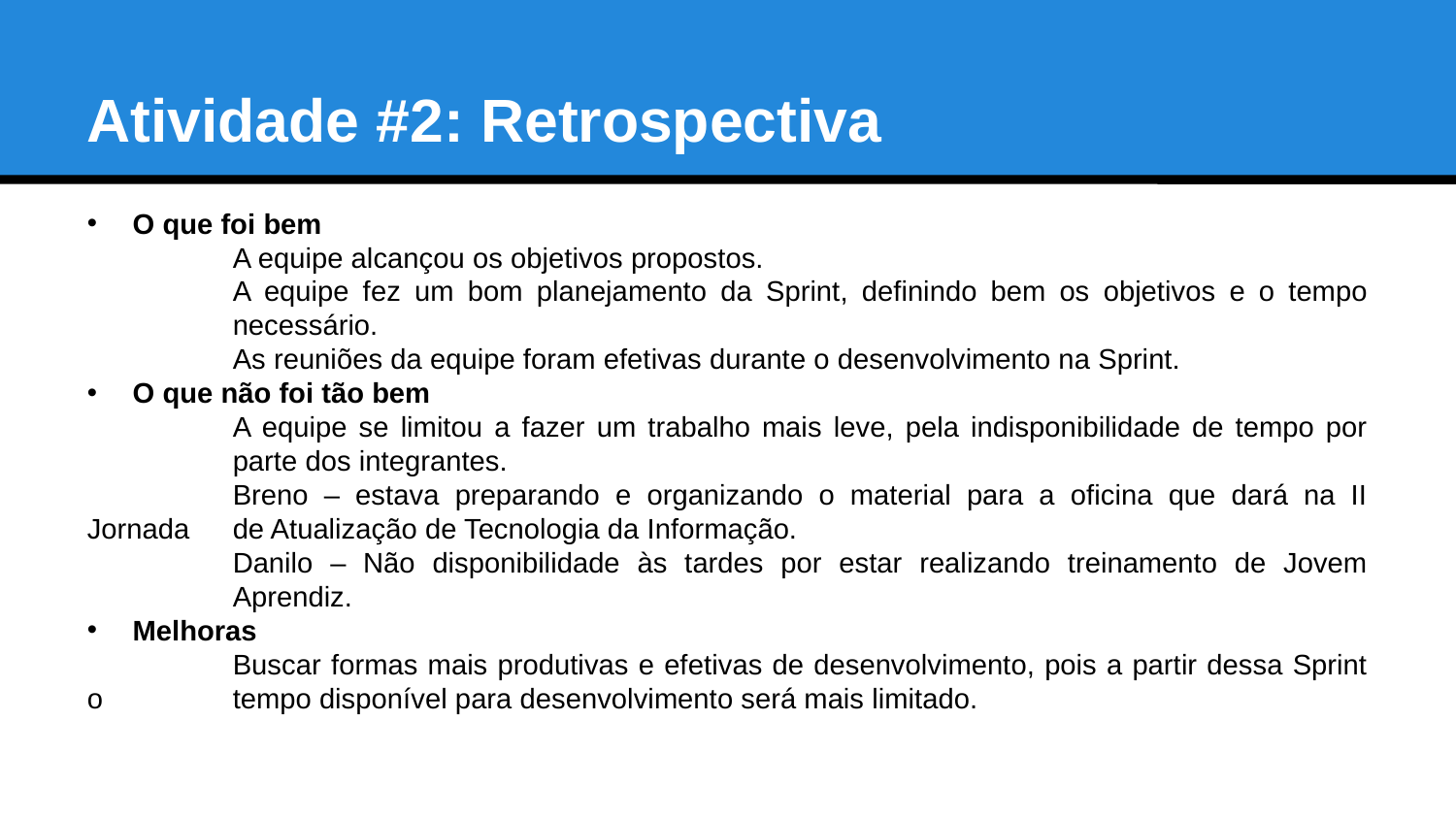

Atividade #2: Retrospectiva
O que foi bem
	A equipe alcançou os objetivos propostos.
	A equipe fez um bom planejamento da Sprint, definindo bem os objetivos e o tempo 	necessário.
	As reuniões da equipe foram efetivas durante o desenvolvimento na Sprint.
O que não foi tão bem
	A equipe se limitou a fazer um trabalho mais leve, pela indisponibilidade de tempo por 	parte dos integrantes.
	Breno – estava preparando e organizando o material para a oficina que dará na II Jornada 	de Atualização de Tecnologia da Informação.
	Danilo – Não disponibilidade às tardes por estar realizando treinamento de Jovem 	Aprendiz.
Melhoras
	Buscar formas mais produtivas e efetivas de desenvolvimento, pois a partir dessa Sprint o 	tempo disponível para desenvolvimento será mais limitado.